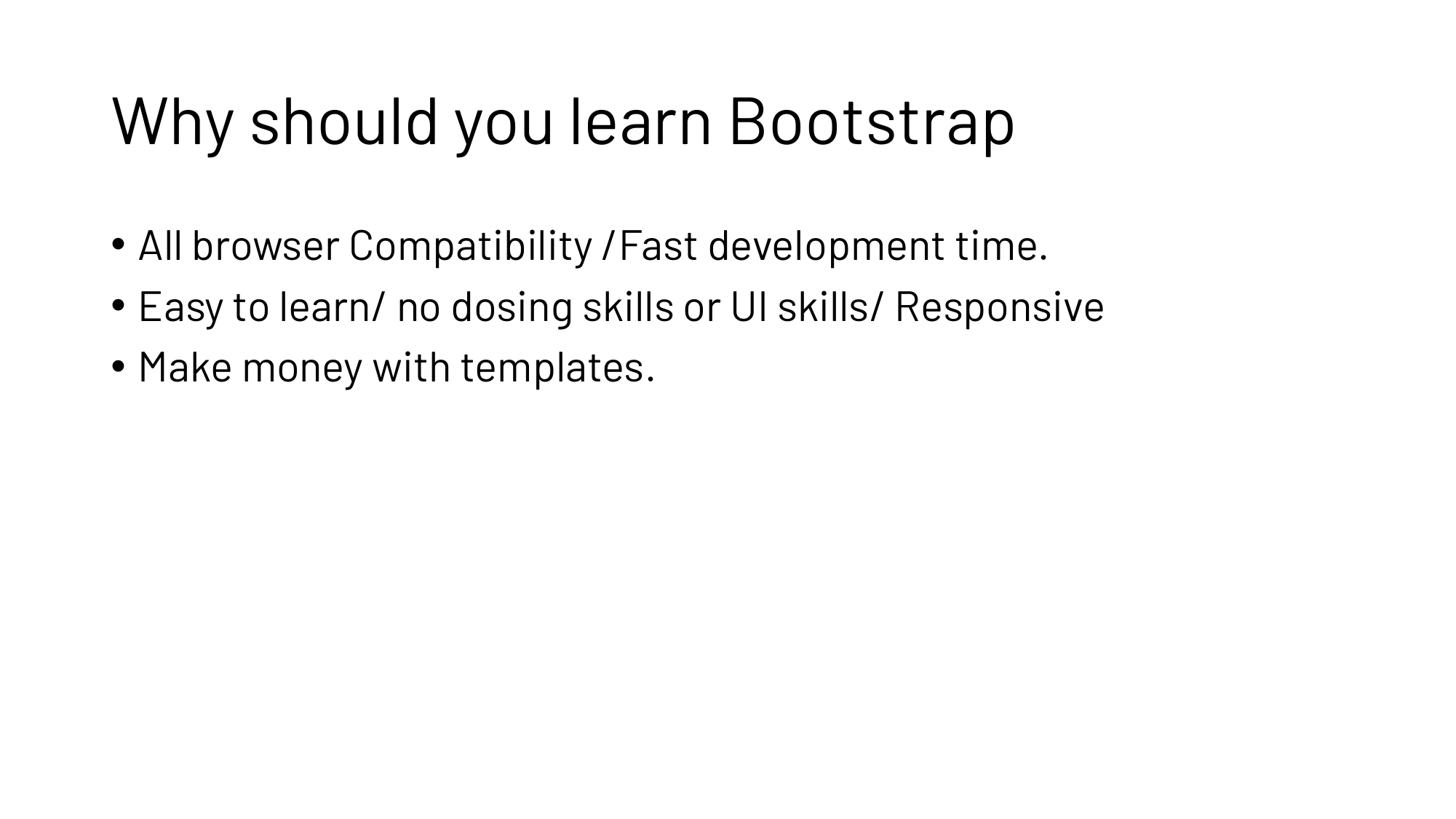

# Why should you learn Bootstrap
All browser Compatibility /Fast development time.
Easy to learn/ no dosing skills or UI skills/ Responsive
Make money with templates.